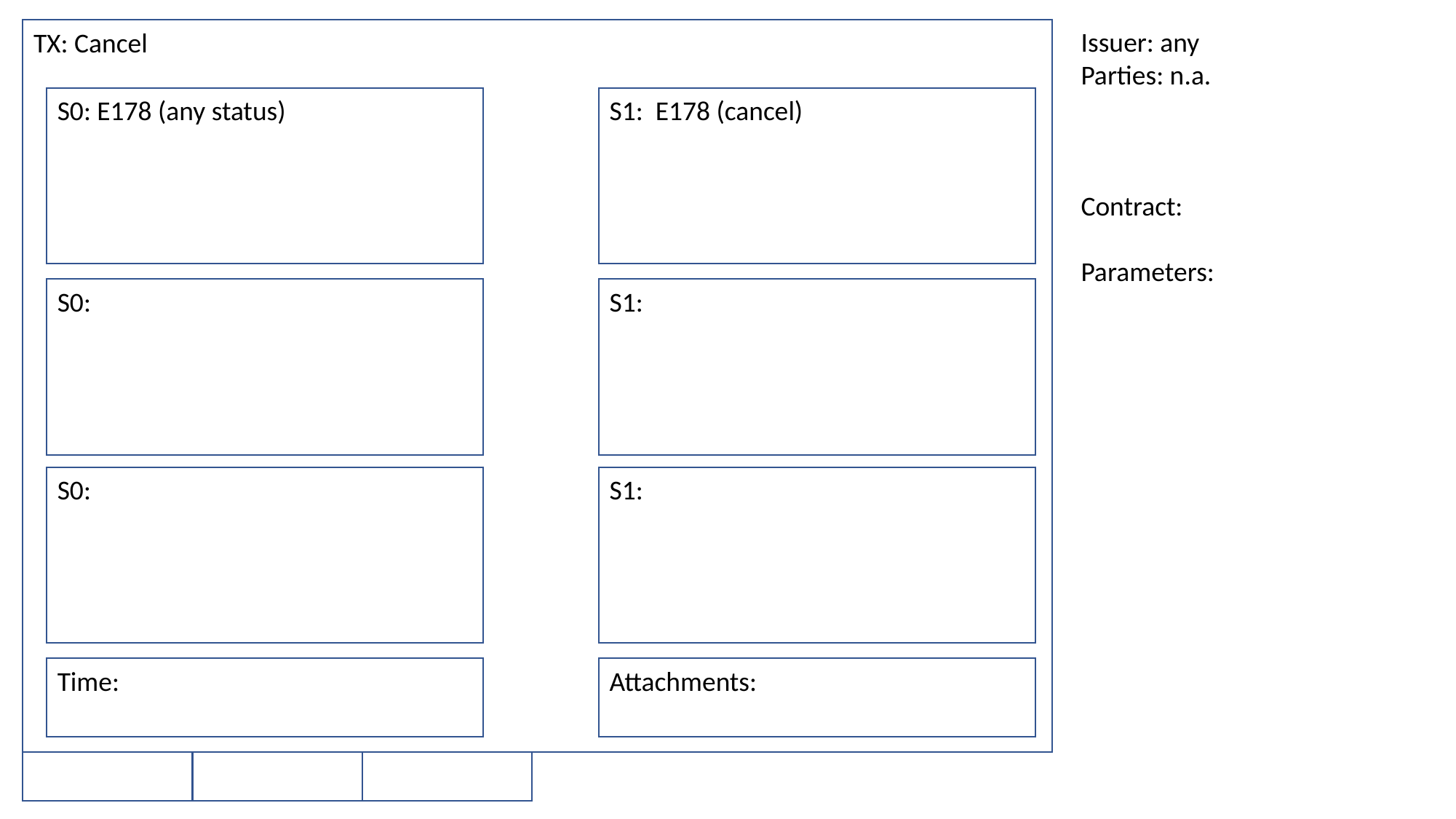

TX: Cancel
S0: E178 (any status)
S1:  E178 (cancel)
S0:
S1:
S0:
S1:
Time:
Attachments:
Issuer: any
Parties: n.a.

Contract:

Parameters: